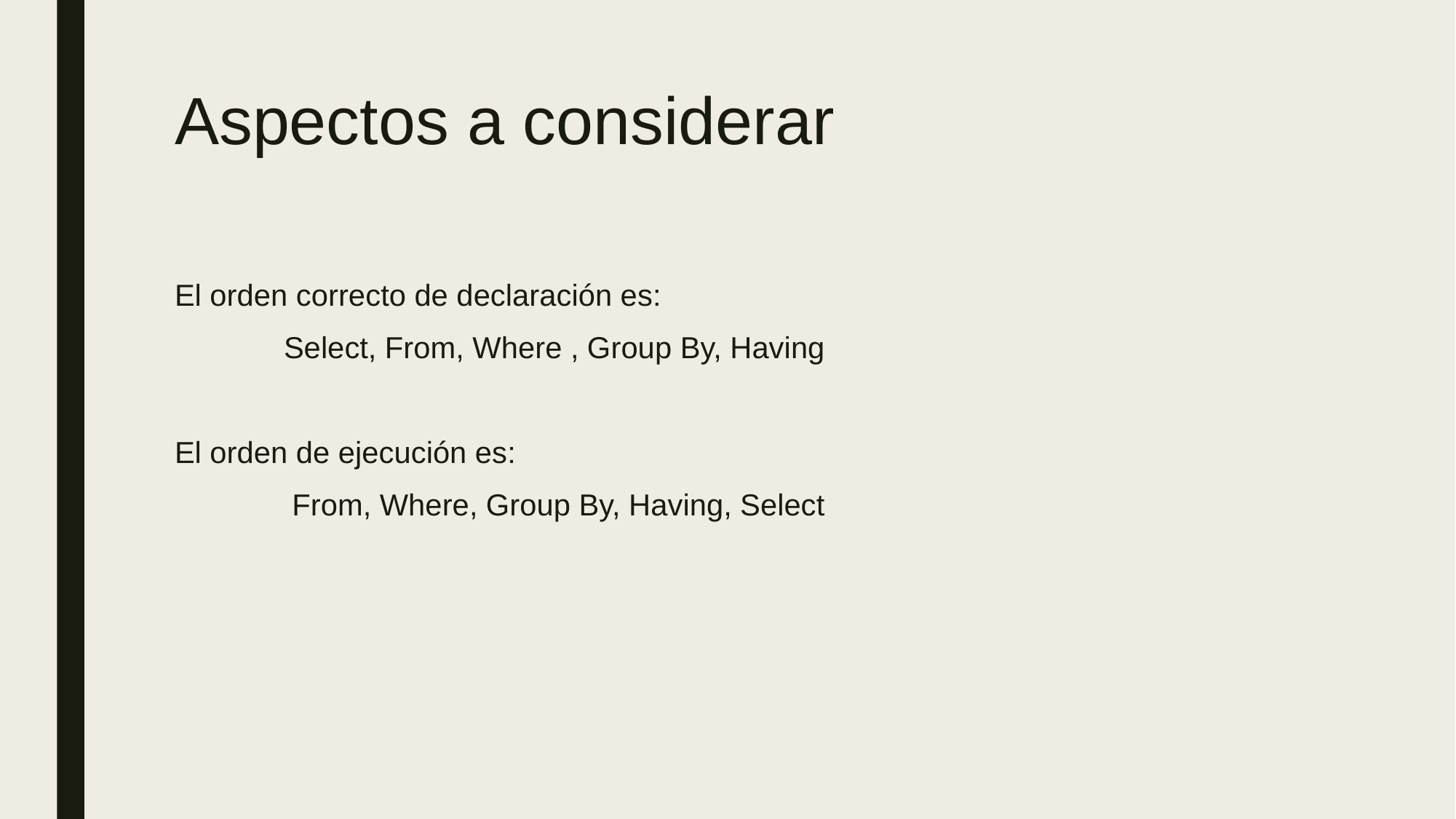

# Aspectos a considerar
El orden correcto de declaración es:
	Select, From, Where , Group By, Having

El orden de ejecución es:
	 From, Where, Group By, Having, Select